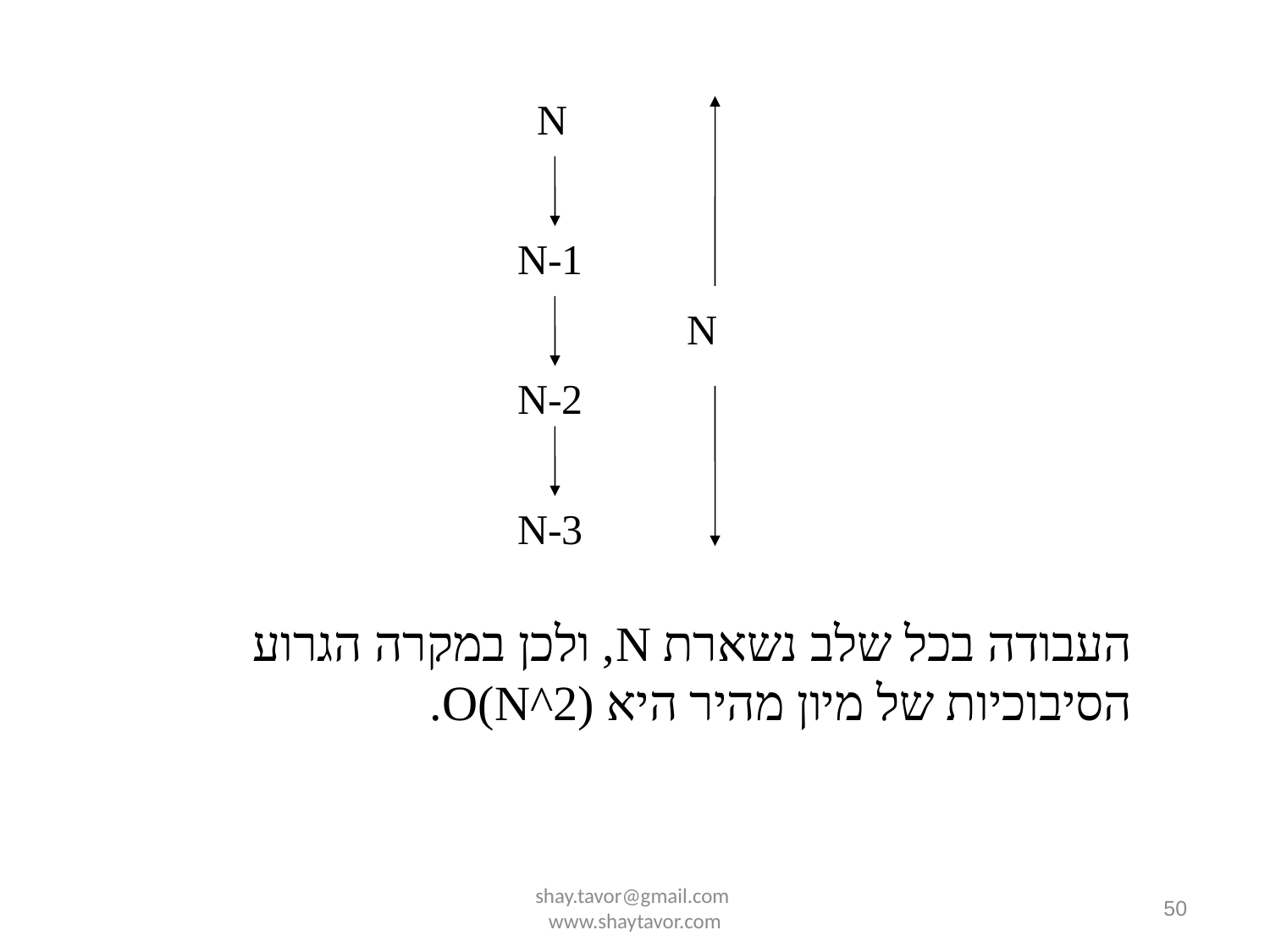

N

N-1

N
N-2

N-3
העבודה בכל שלב נשארת N, ולכן במקרה הגרוע הסיבוכיות של מיון מהיר היא O(N^2).
shay.tavor@gmail.com  www.shaytavor.com
50